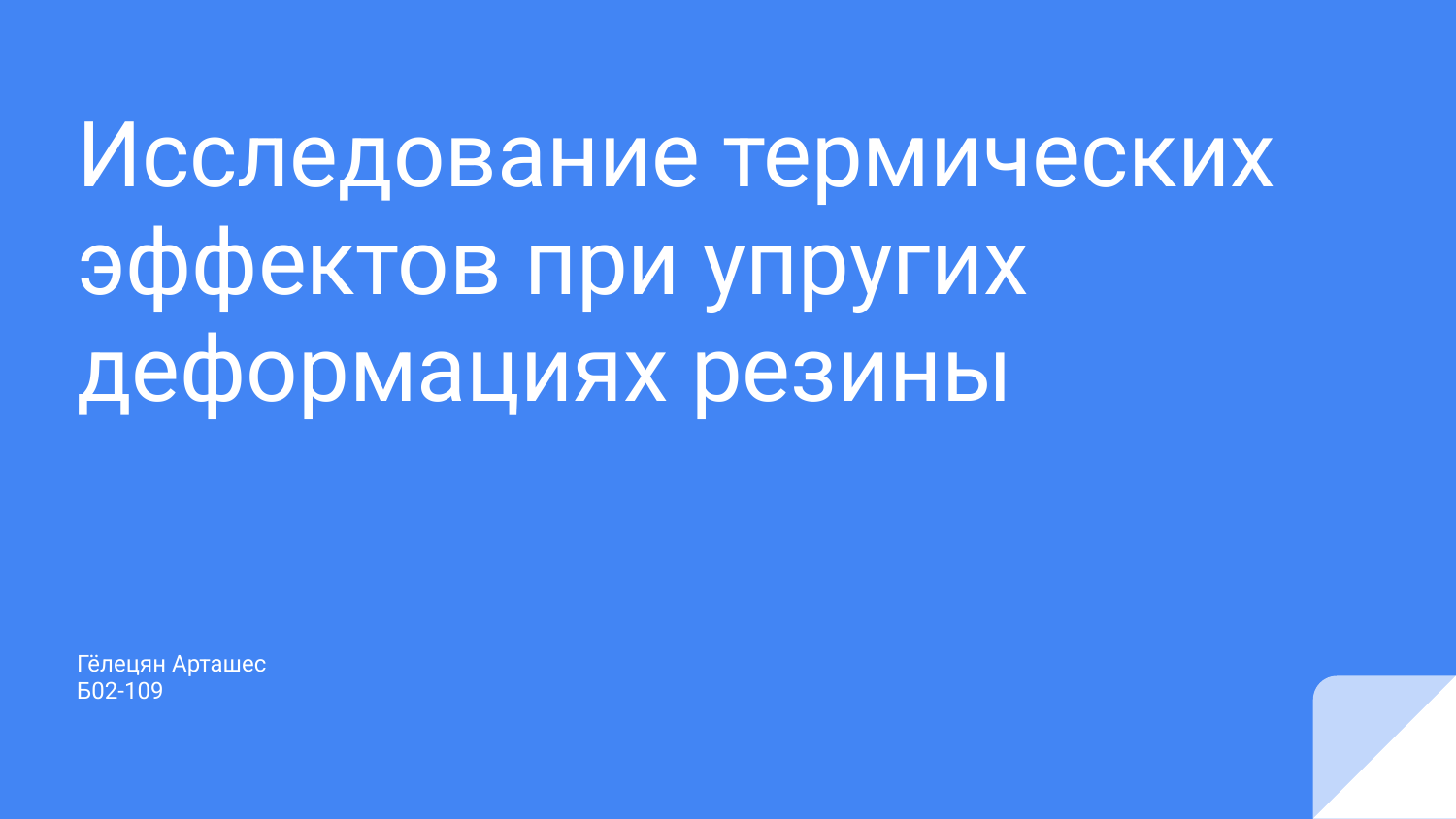

# Исследование термических эффектов при упругих деформациях резины
Гёлецян Арташес
Б02-109